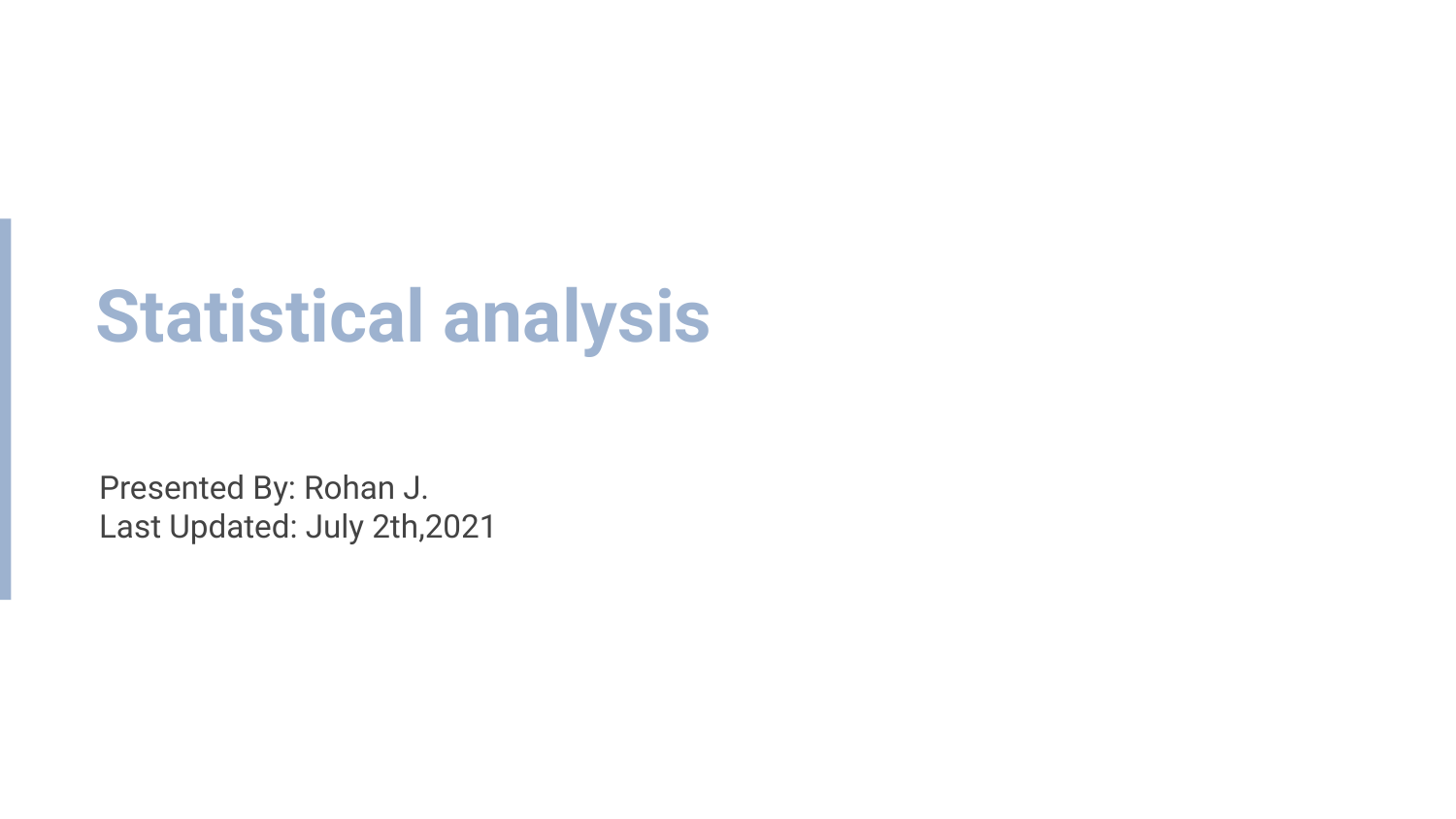

Statistical analysis
Presented By: Rohan J.
Last Updated: July 2th,2021